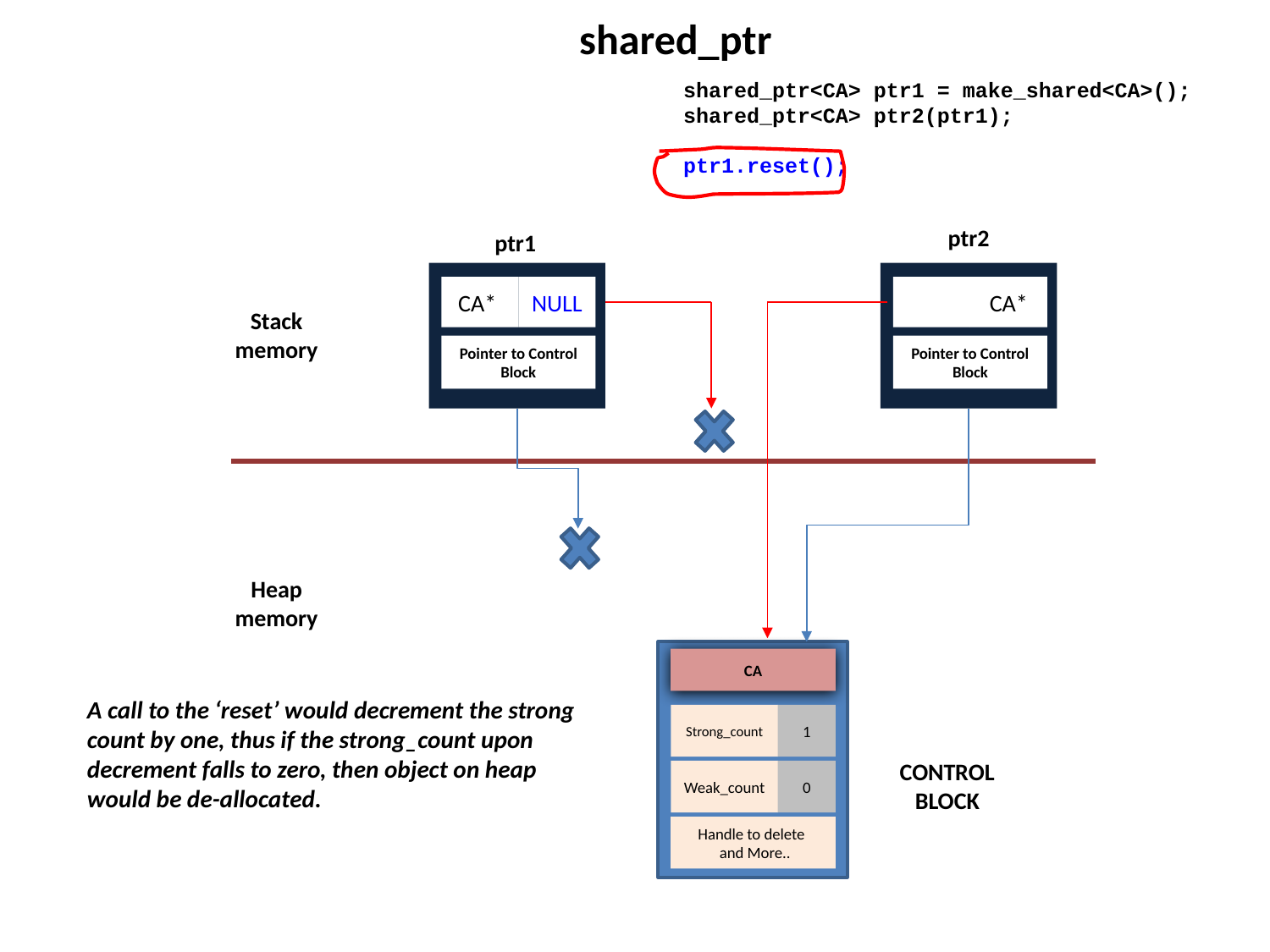

shared_ptr
shared_ptr<CA> ptr1 = make_shared<CA>();
shared_ptr<CA> ptr2(ptr1);

ptr1.reset();

ptr2
ptr1

CA*
NULL
Pointer to Control Block

CA*
Pointer to Control Block
Stack memory

Heap memory

CA
Strong_count
1
Weak_count
0
Handle to delete
 and More..
A call to the ‘reset’ would decrement the strong count by one, thus if the strong_count upon decrement falls to zero, then object on heap would be de-allocated.
CONTROL BLOCK